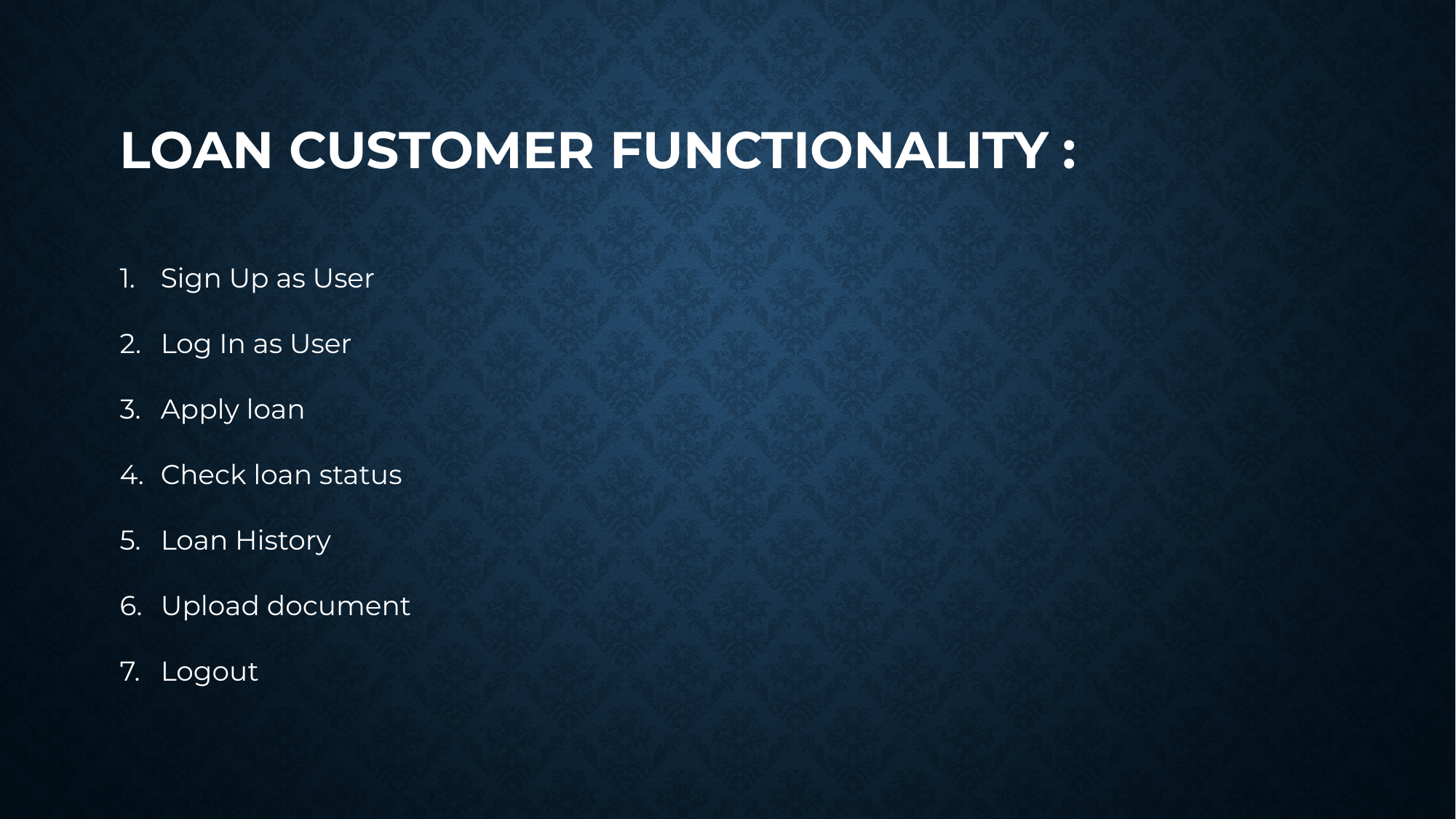

# Loan customer functionality :
Sign Up as User
Log In as User
Apply loan
Check loan status
Loan History
Upload document
Logout